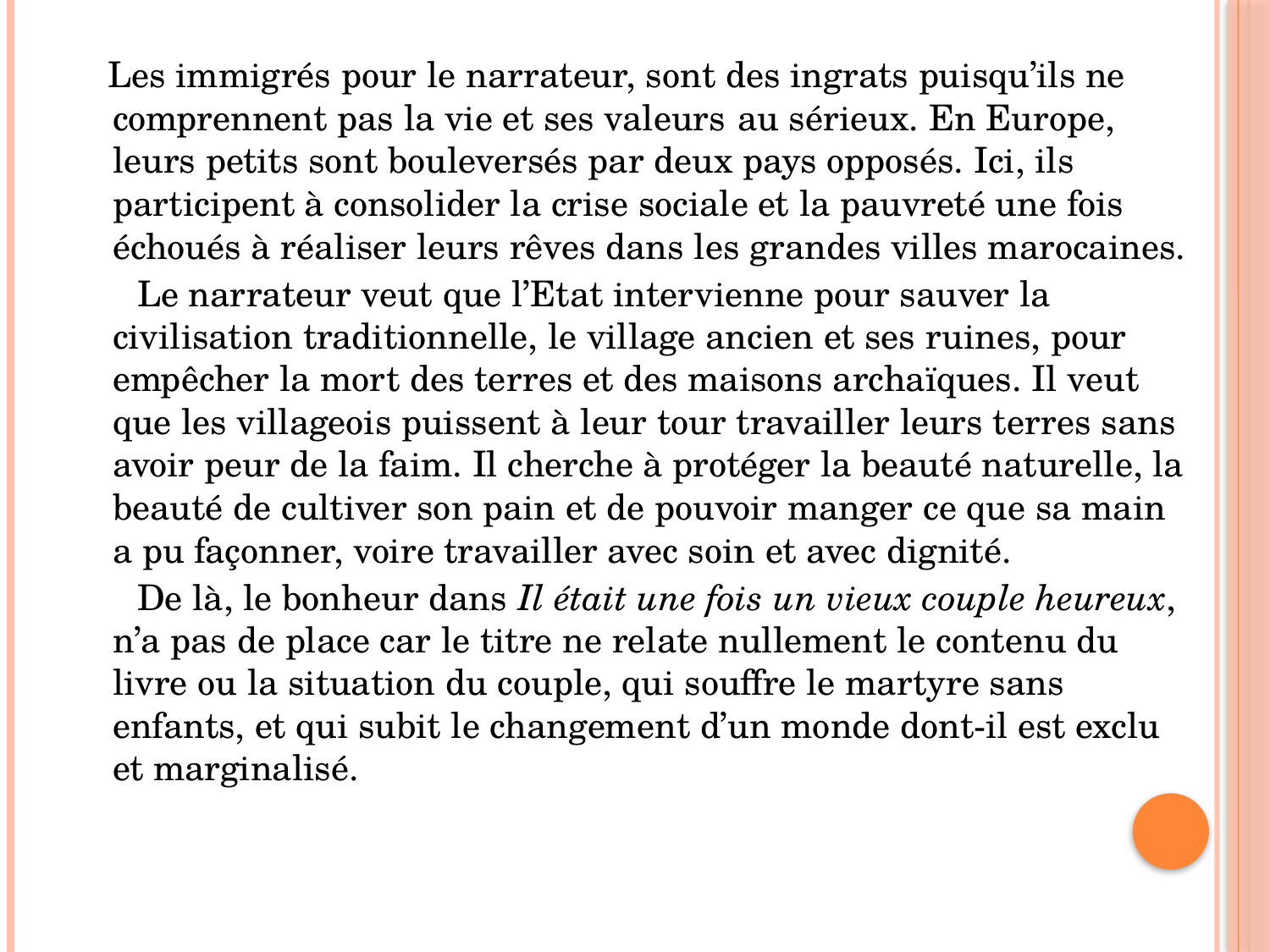

Les immigrés pour le narrateur, sont des ingrats puisqu’ils ne comprennent pas la vie et ses valeurs au sérieux. En Europe, leurs petits sont bouleversés par deux pays opposés. Ici, ils participent à consolider la crise sociale et la pauvreté une fois échoués à réaliser leurs rêves dans les grandes villes marocaines.
      Le narrateur veut que l’Etat intervienne pour sauver la civilisation traditionnelle, le village ancien et ses ruines, pour empêcher la mort des terres et des maisons archaïques. Il veut que les villageois puissent à leur tour travailler leurs terres sans avoir peur de la faim. Il cherche à protéger la beauté naturelle, la beauté de cultiver son pain et de pouvoir manger ce que sa main a pu façonner, voire travailler avec soin et avec dignité.
      De là, le bonheur dans Il était une fois un vieux couple heureux, n’a pas de place car le titre ne relate nullement le contenu du livre ou la situation du couple, qui souffre le martyre sans enfants, et qui subit le changement d’un monde dont-il est exclu et marginalisé.